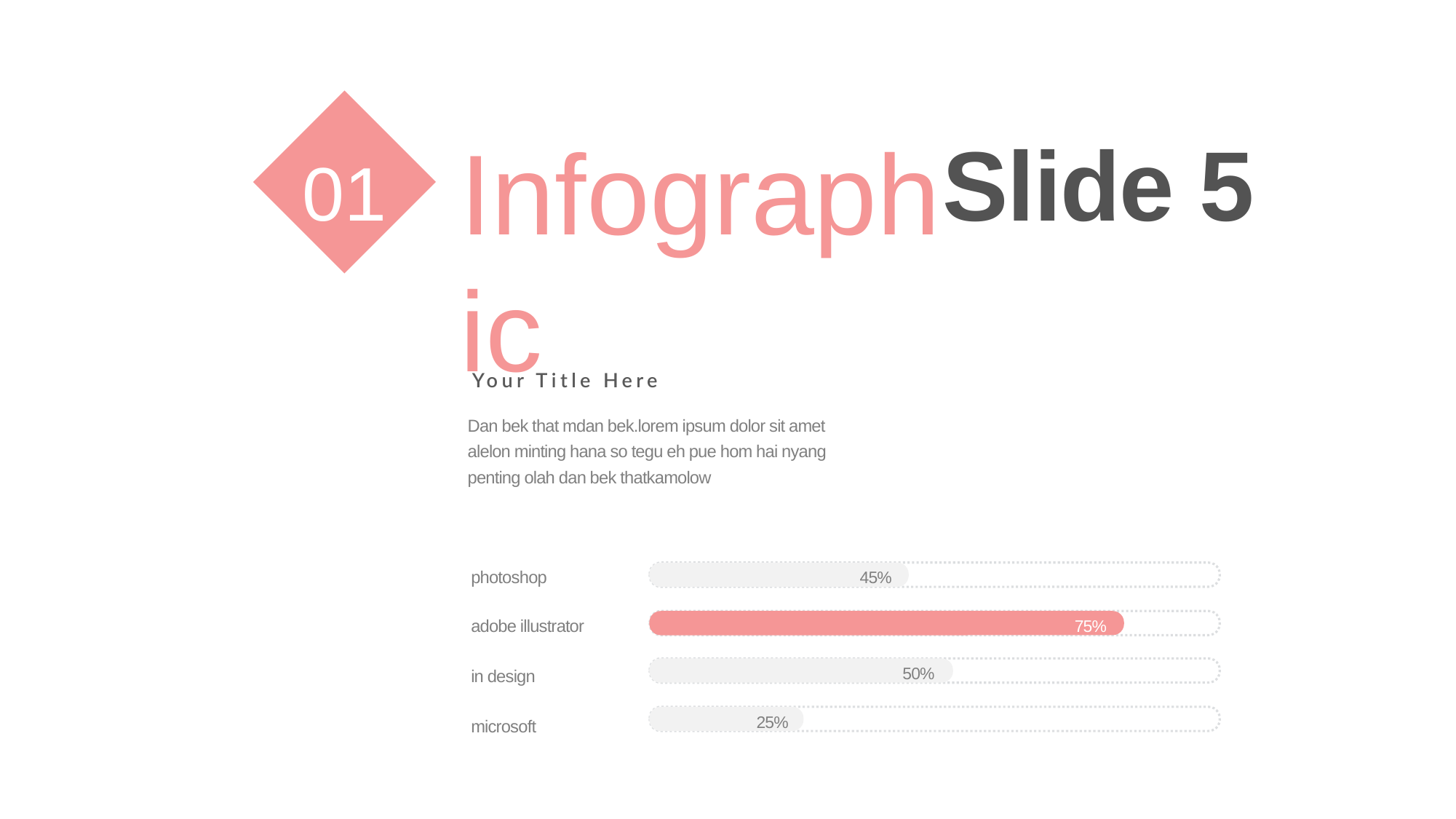

Infographic
Slide 5
01
Your Title Here
Dan bek that mdan bek.lorem ipsum dolor sit amet alelon minting hana so tegu eh pue hom hai nyang penting olah dan bek thatkamolow
photoshop
45%

75%
adobe illustrator

50%
in design

25%
microsoft